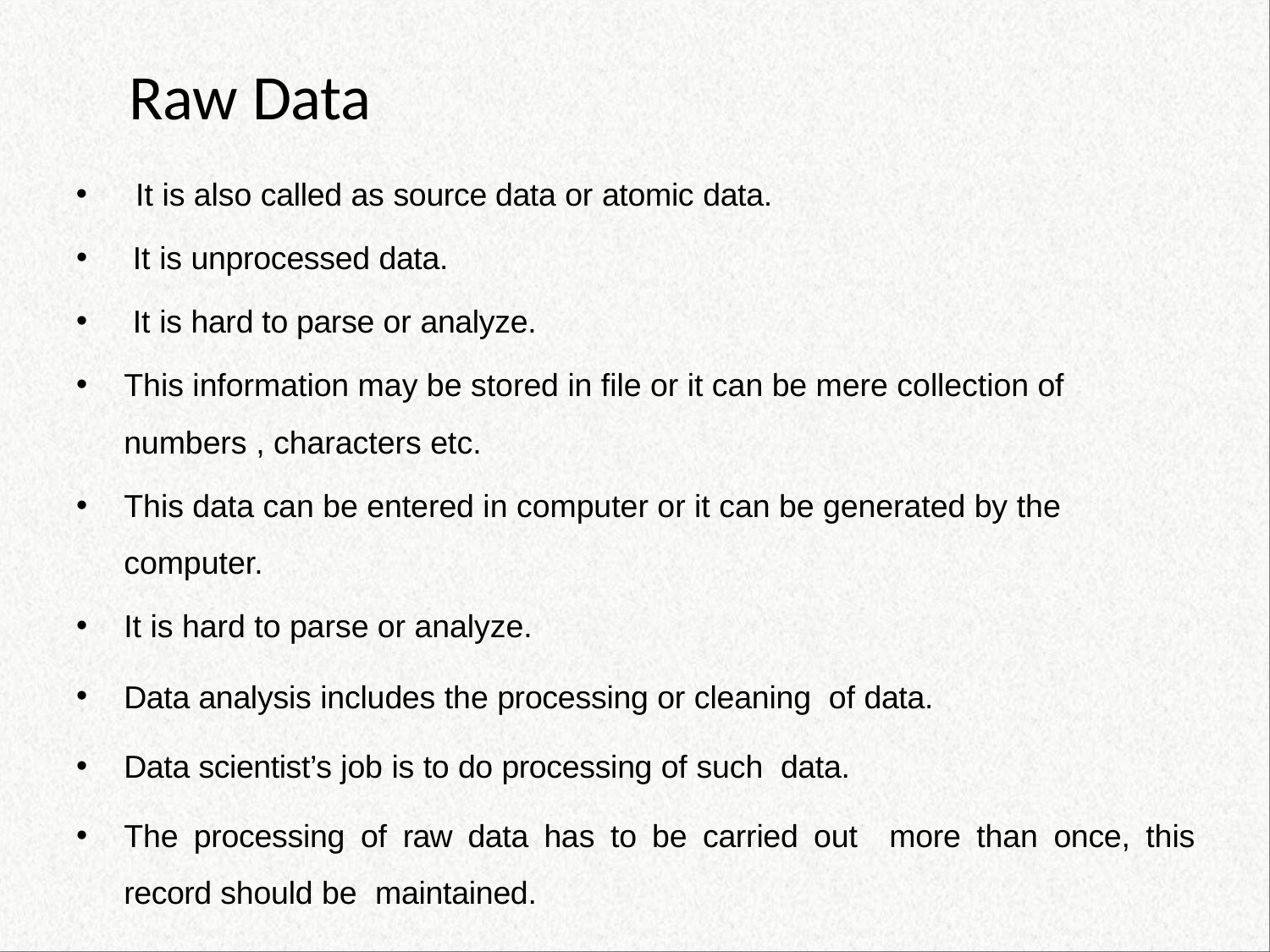

# Raw Data
It is also called as source data or atomic data.
 It is unprocessed data.
 It is hard to parse or analyze.
This information may be stored in file or it can be mere collection of numbers , characters etc.
This data can be entered in computer or it can be generated by the computer.
It is hard to parse or analyze.
Data analysis includes the processing or cleaning  of data.
Data scientist’s job is to do processing of such  data.
The processing of raw data has to be carried out  more than once, this record should be  maintained.